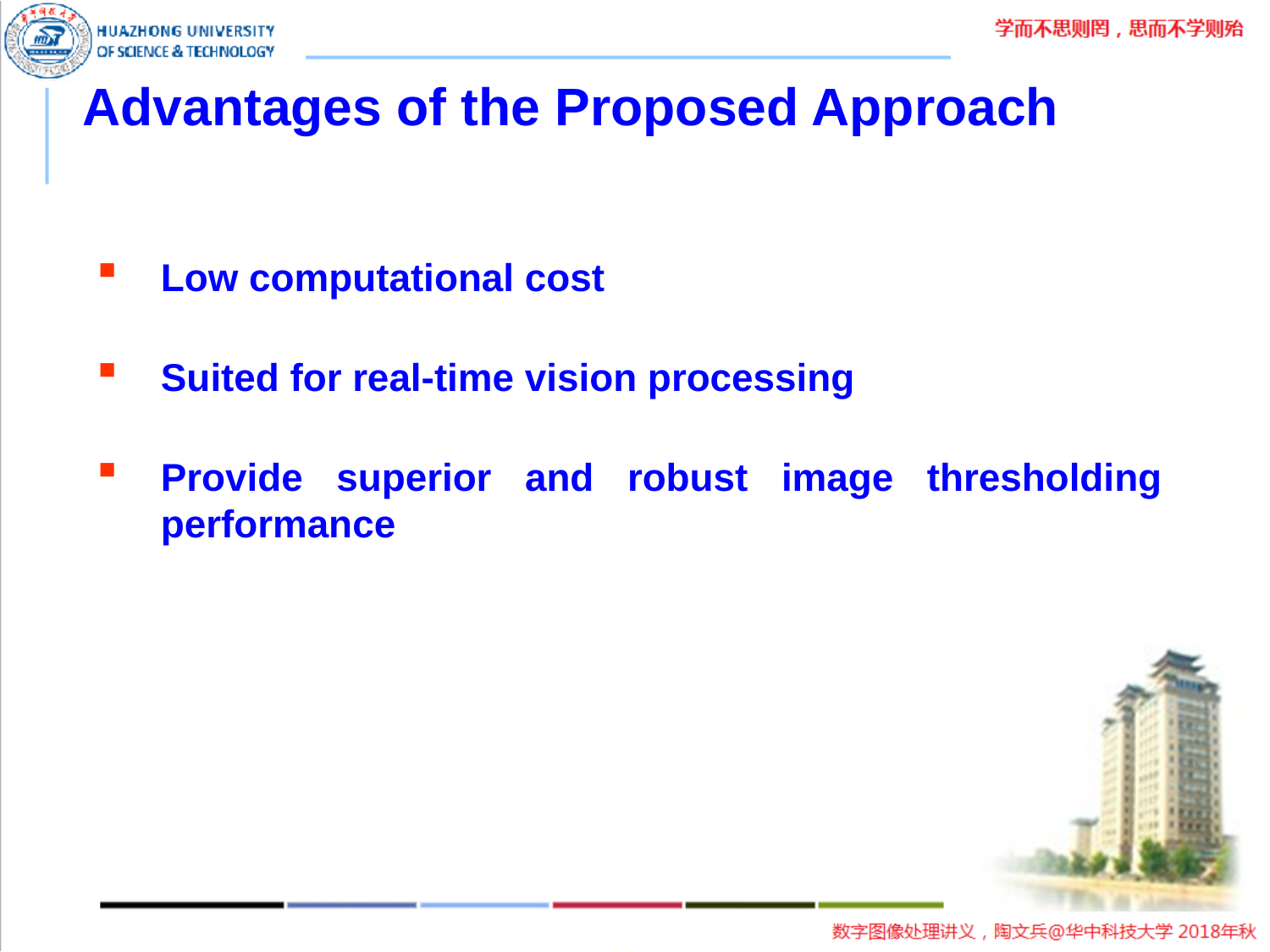

Advantages of the Proposed Approach
Low computational cost
Suited for real-time vision processing
Provide superior and robust image thresholding performance